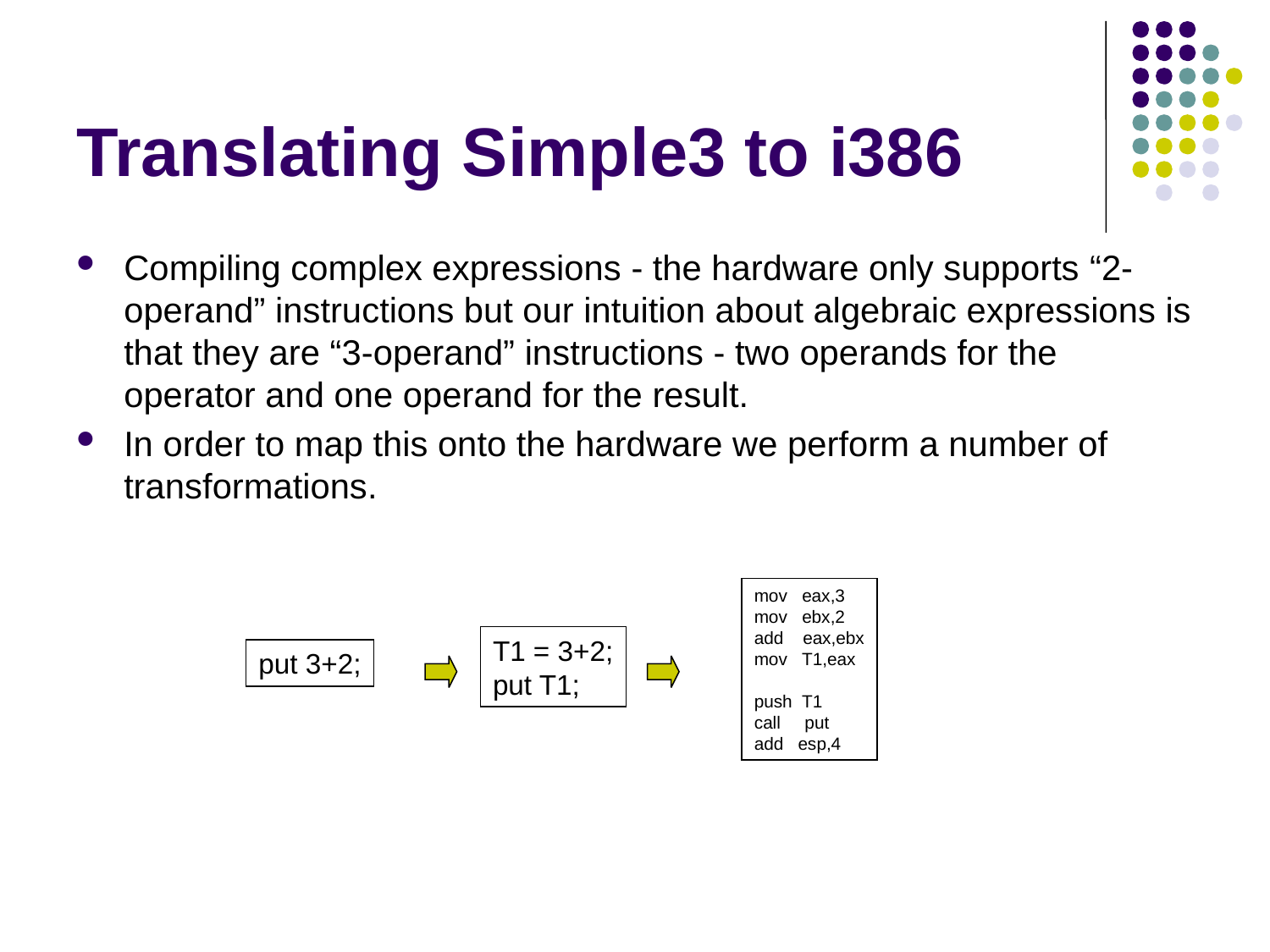

# Translating Simple3 to i386
Compiling complex expressions - the hardware only supports “2-operand” instructions but our intuition about algebraic expressions is that they are “3-operand” instructions - two operands for the operator and one operand for the result.
In order to map this onto the hardware we perform a number of transformations.
mov   eax,3
mov   ebx,2
add    eax,ebx
mov   T1,eax
push  T1
call     put
add   esp,4
T1 = 3+2;
put T1;
put 3+2;